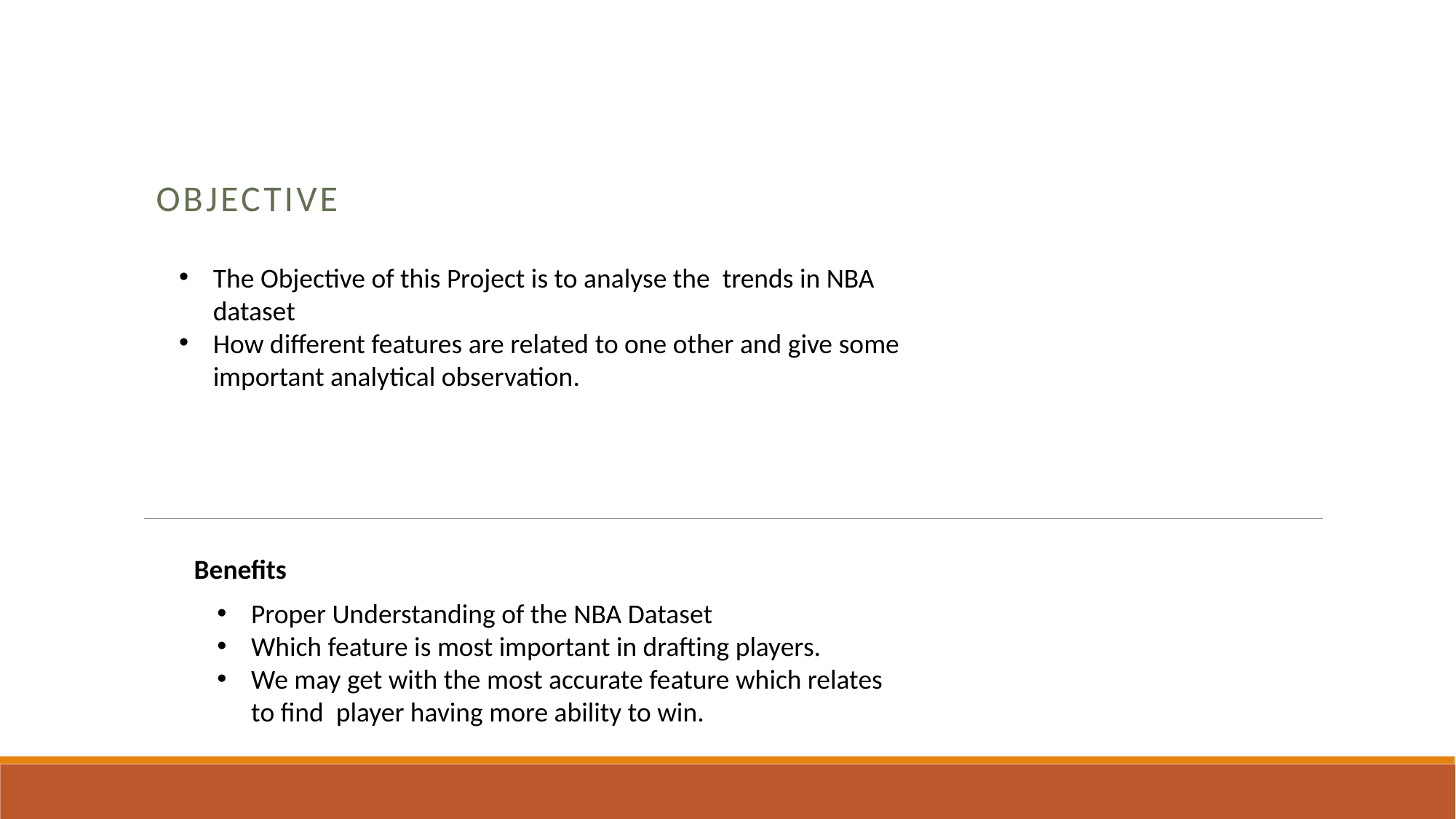

#
Objective

The Objective of this Project is to analyse the  trends in NBA dataset
How different features are related to one other and give some important analytical observation.
Benefits
Proper Understanding of the NBA Dataset
Which feature is most important in drafting players.
We may get with the most accurate feature which relates to find  player having more ability to win.